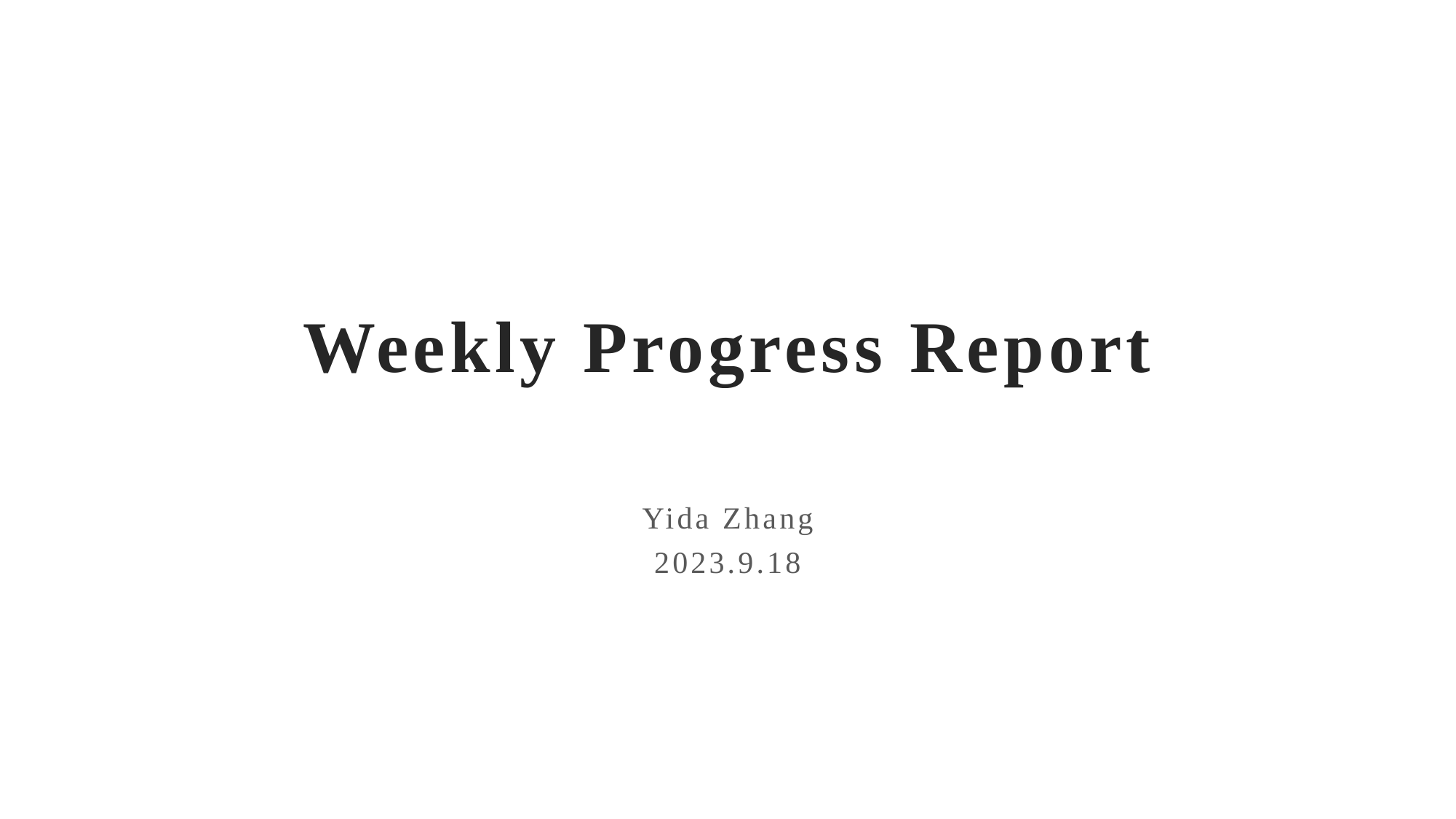

# Weekly Progress Report
Yida Zhang
2023.9.18

1